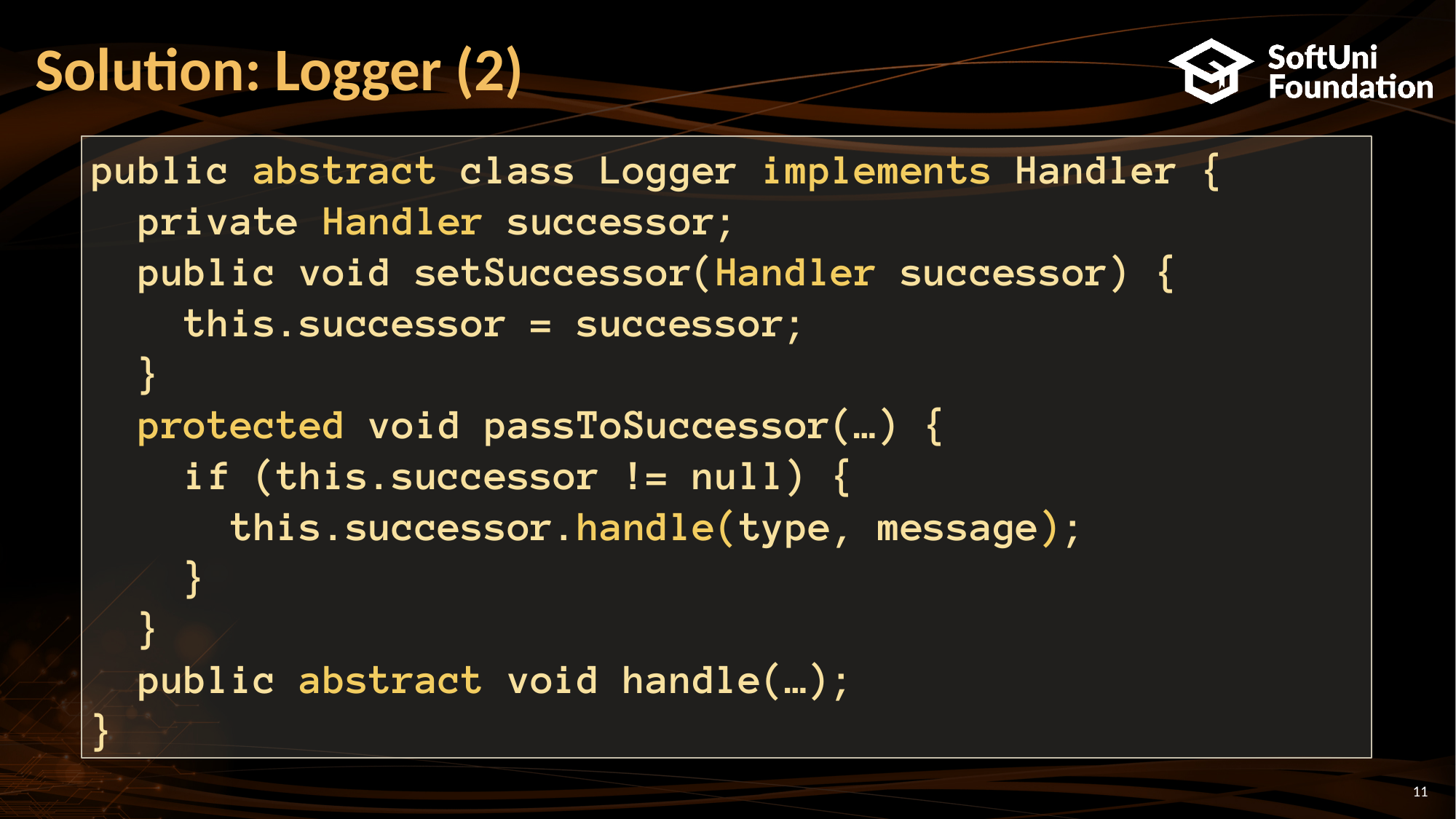

Solution: Logger (2)
public abstract class Logger implements Handler {
  private Handler successor;
  public void setSuccessor(Handler successor) {
    this.successor = successor;
  }
  protected void passToSuccessor(…) {
    if (this.successor != null) {
      this.successor.handle(type, message);
    }
  }
  public abstract void handle(…);
}
11